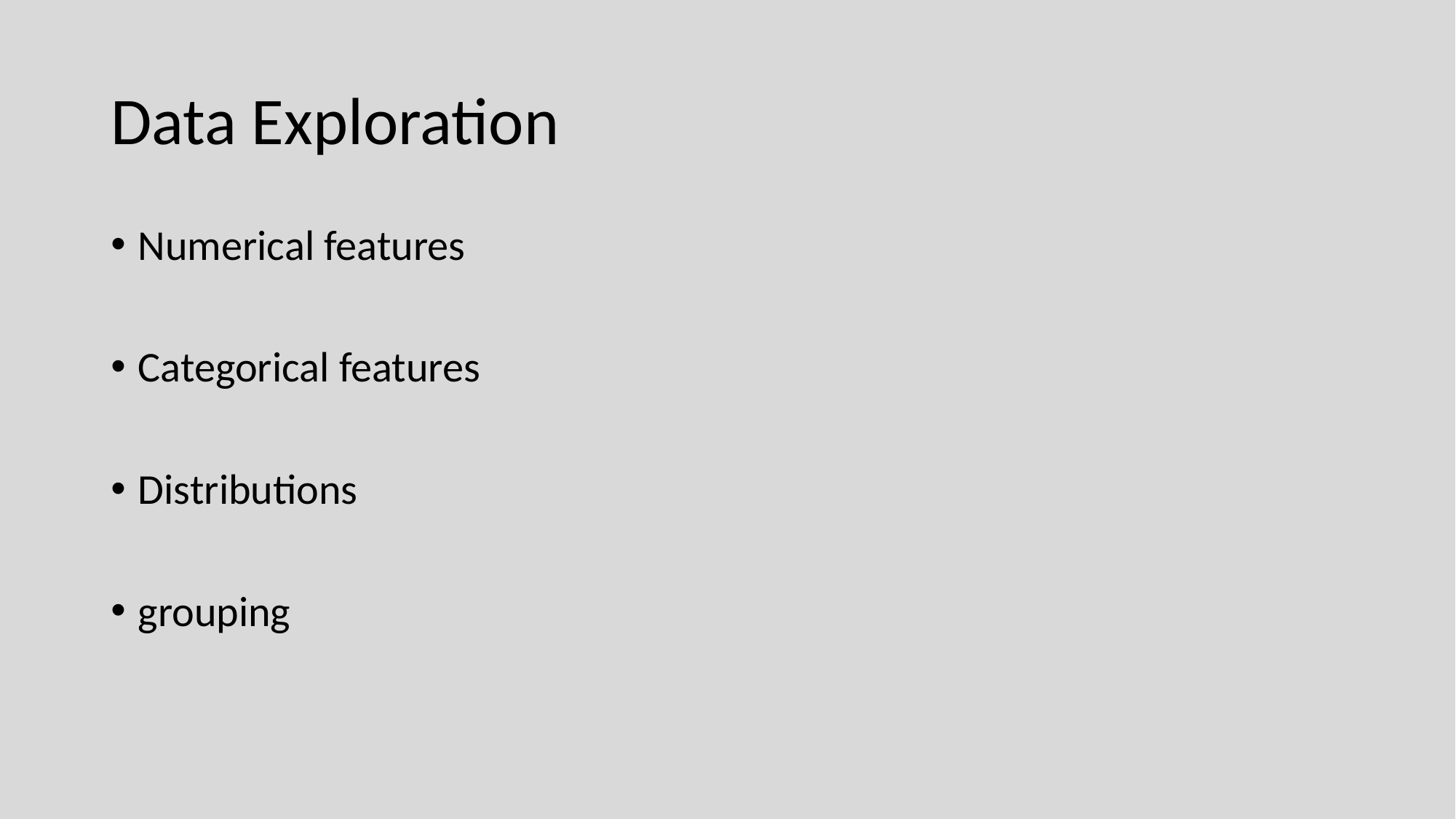

# Data Exploration
Numerical features

Categorical features

Distributions

grouping